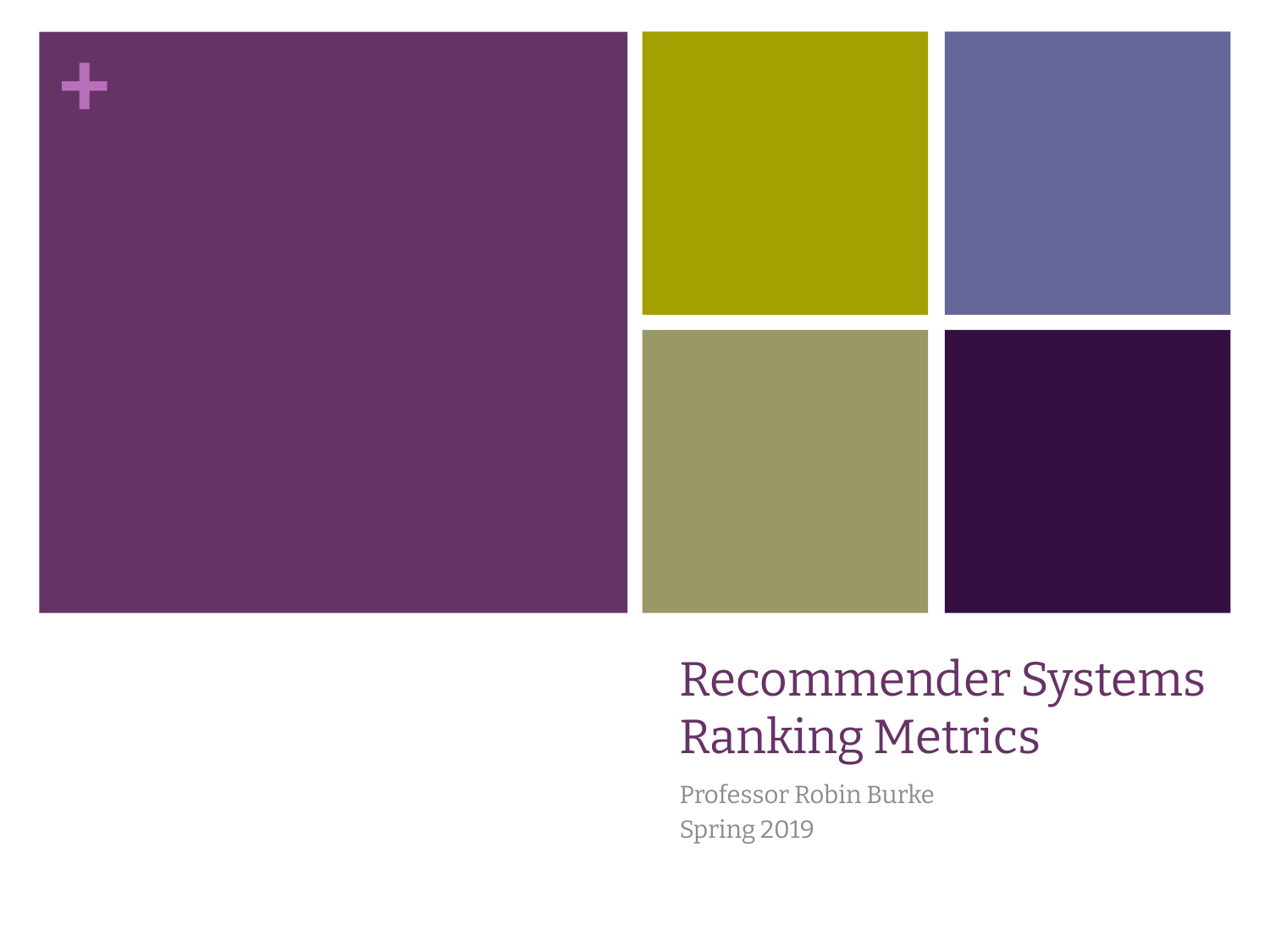

# Recommender Systems Ranking Metrics
Professor Robin Burke
Spring 2019